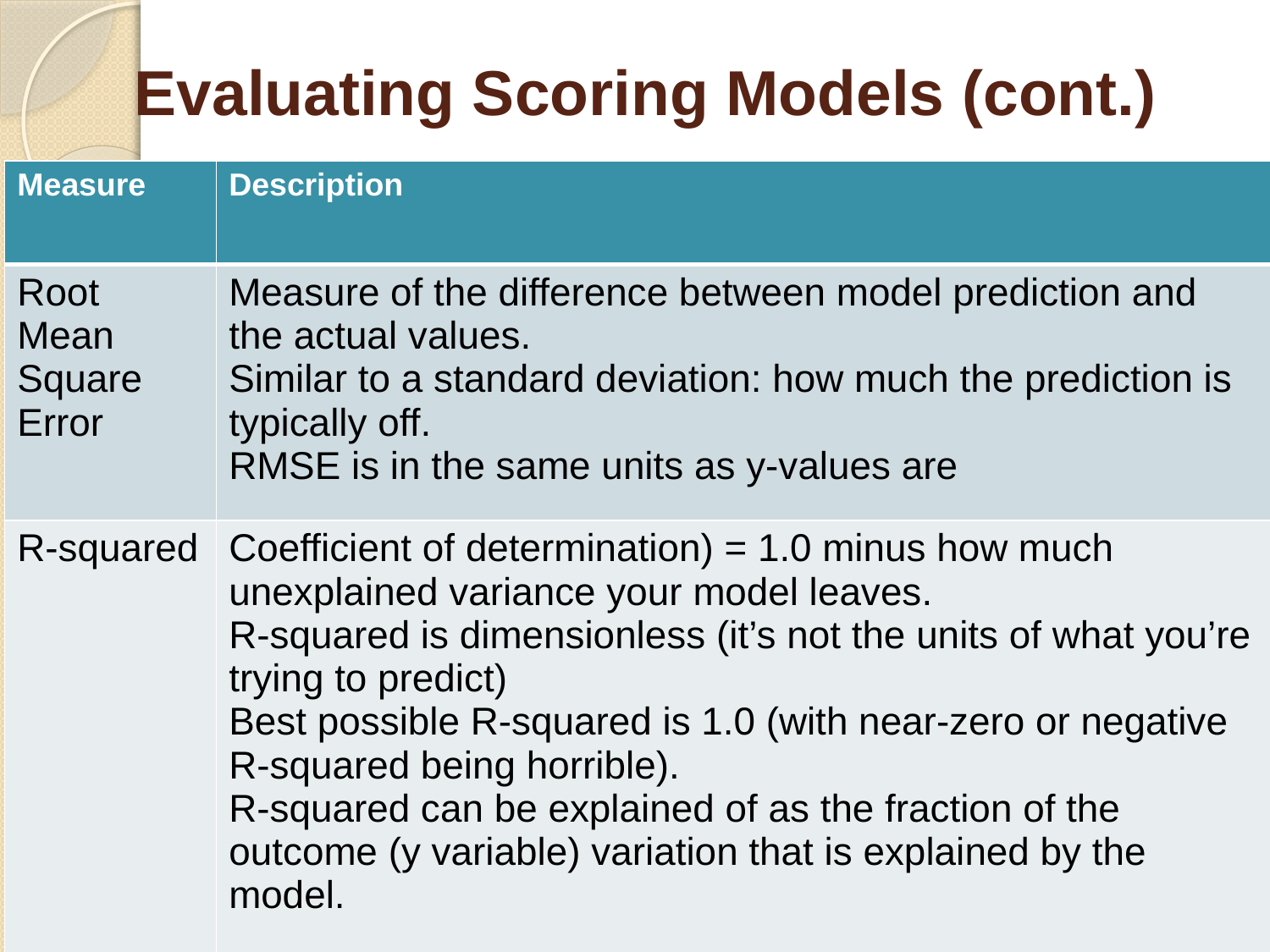

# Evaluating Scoring Models (cont.)
| Measure | Description |
| --- | --- |
| Root Mean Square Error | Measure of the difference between model prediction and the actual values. Similar to a standard deviation: how much the prediction is typically off. RMSE is in the same units as y-values are |
| R-squared | Coefficient of determination) = 1.0 minus how much unexplained variance your model leaves. R-squared is dimensionless (it’s not the units of what you’re trying to predict) Best possible R-squared is 1.0 (with near-zero or negative R-squared being horrible). R-squared can be explained of as the fraction of the outcome (y variable) variation that is explained by the model. |